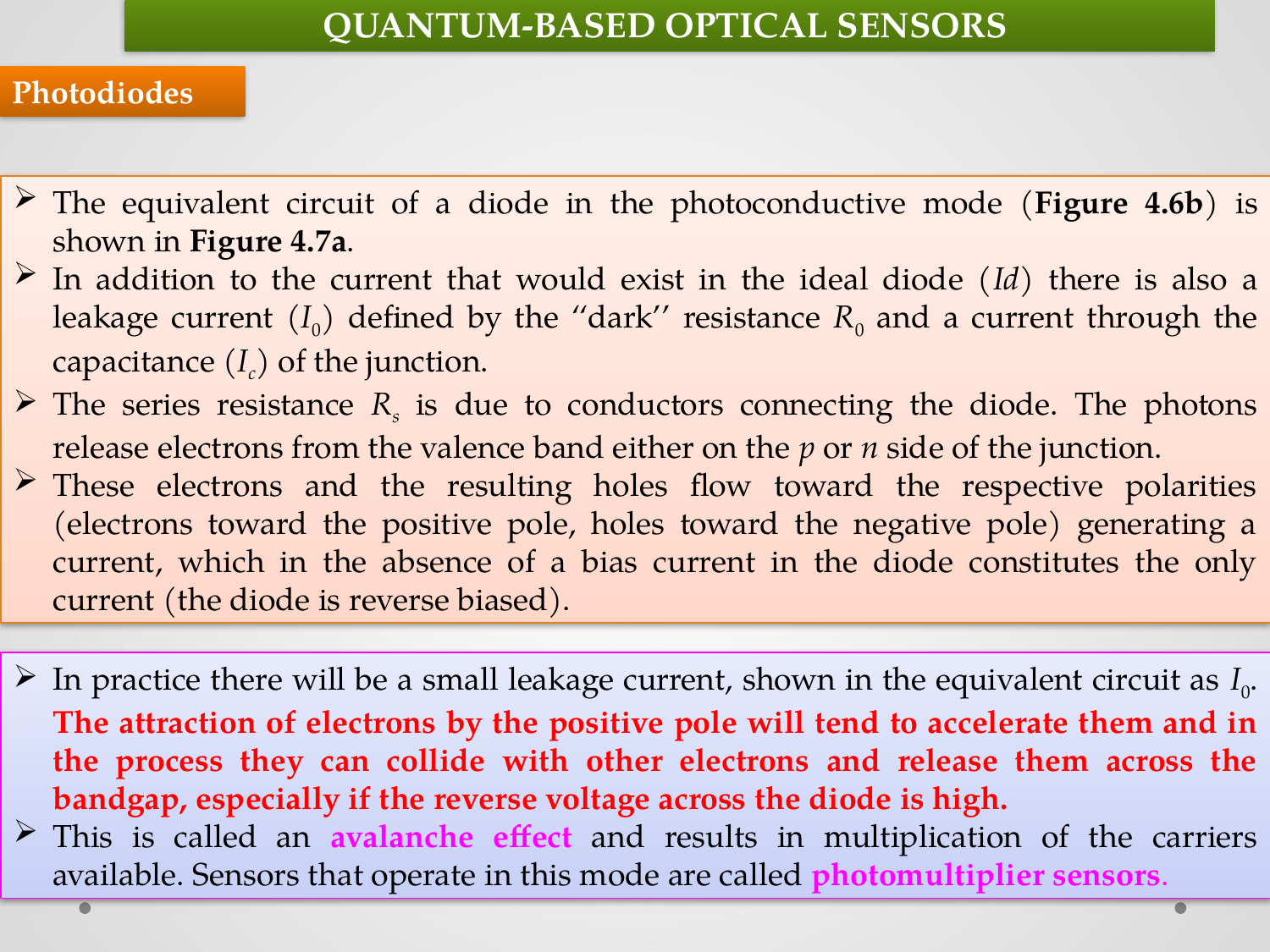

QUANTUM-BASED OPTICAL SENSORS
Photodiodes
The equivalent circuit of a diode in the photoconductive mode (Figure 4.6b) is
shown in Figure 4.7a.
In addition to the current that would exist in the ideal diode (Id) there is also a leakage current (I0) defined by the ‘‘dark’’ resistance R0 and a current through the capacitance (Ic) of the junction.
The series resistance Rs is due to conductors connecting the diode. The photons release electrons from the valence band either on the p or n side of the junction.
These electrons and the resulting holes flow toward the respective polarities (electrons toward the positive pole, holes toward the negative pole) generating a current, which in the absence of a bias current in the diode constitutes the only current (the diode is reverse biased).
In practice there will be a small leakage current, shown in the equivalent circuit as I0. The attraction of electrons by the positive pole will tend to accelerate them and in the process they can collide with other electrons and release them across the bandgap, especially if the reverse voltage across the diode is high.
This is called an avalanche effect and results in multiplication of the carriers available. Sensors that operate in this mode are called photomultiplier sensors.